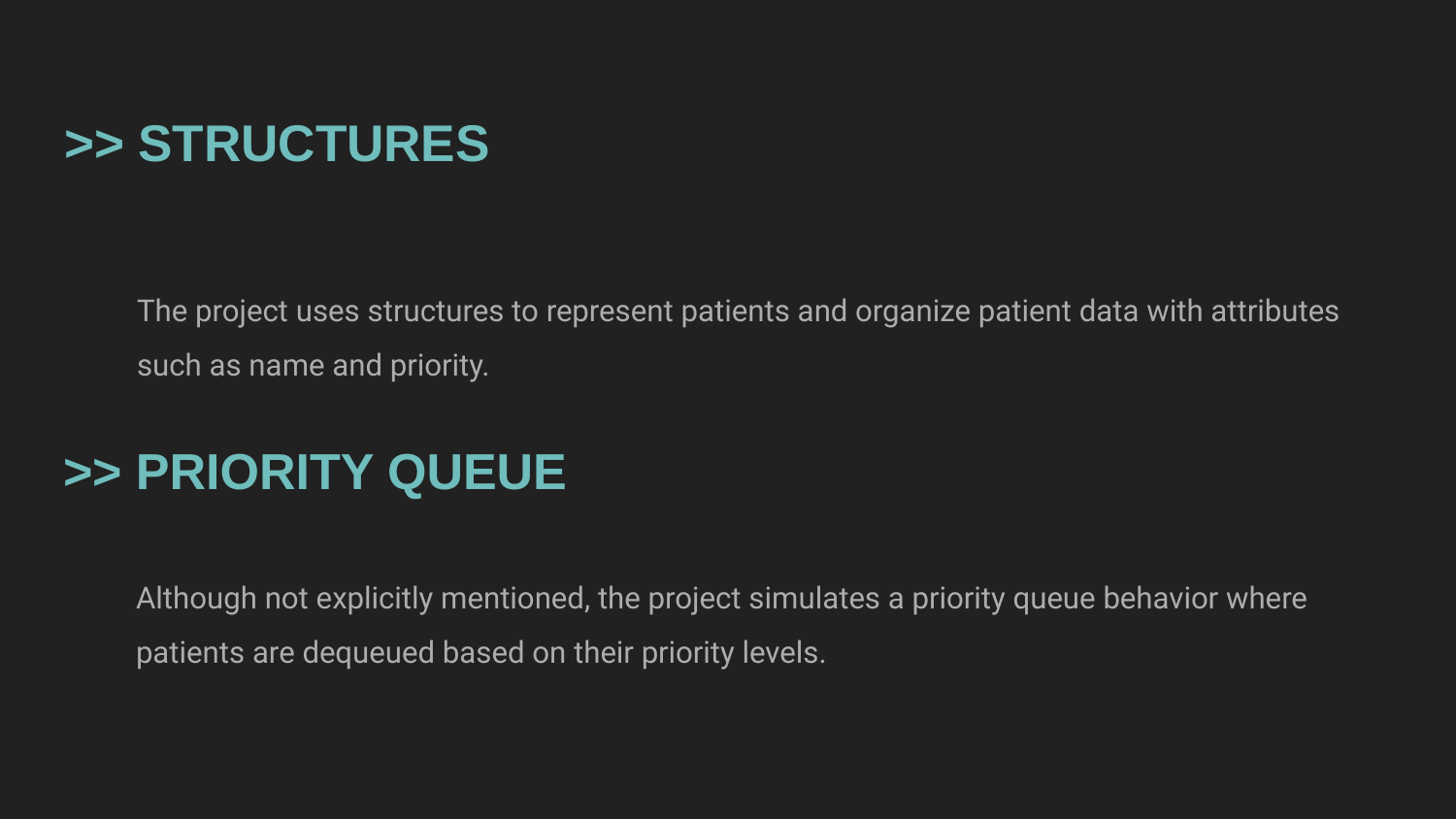

# >> STRUCTURES

The project uses structures to represent patients and organize patient data with attributes such as name and priority.
>> PRIORITY QUEUE
Although not explicitly mentioned, the project simulates a priority queue behavior where patients are dequeued based on their priority levels.